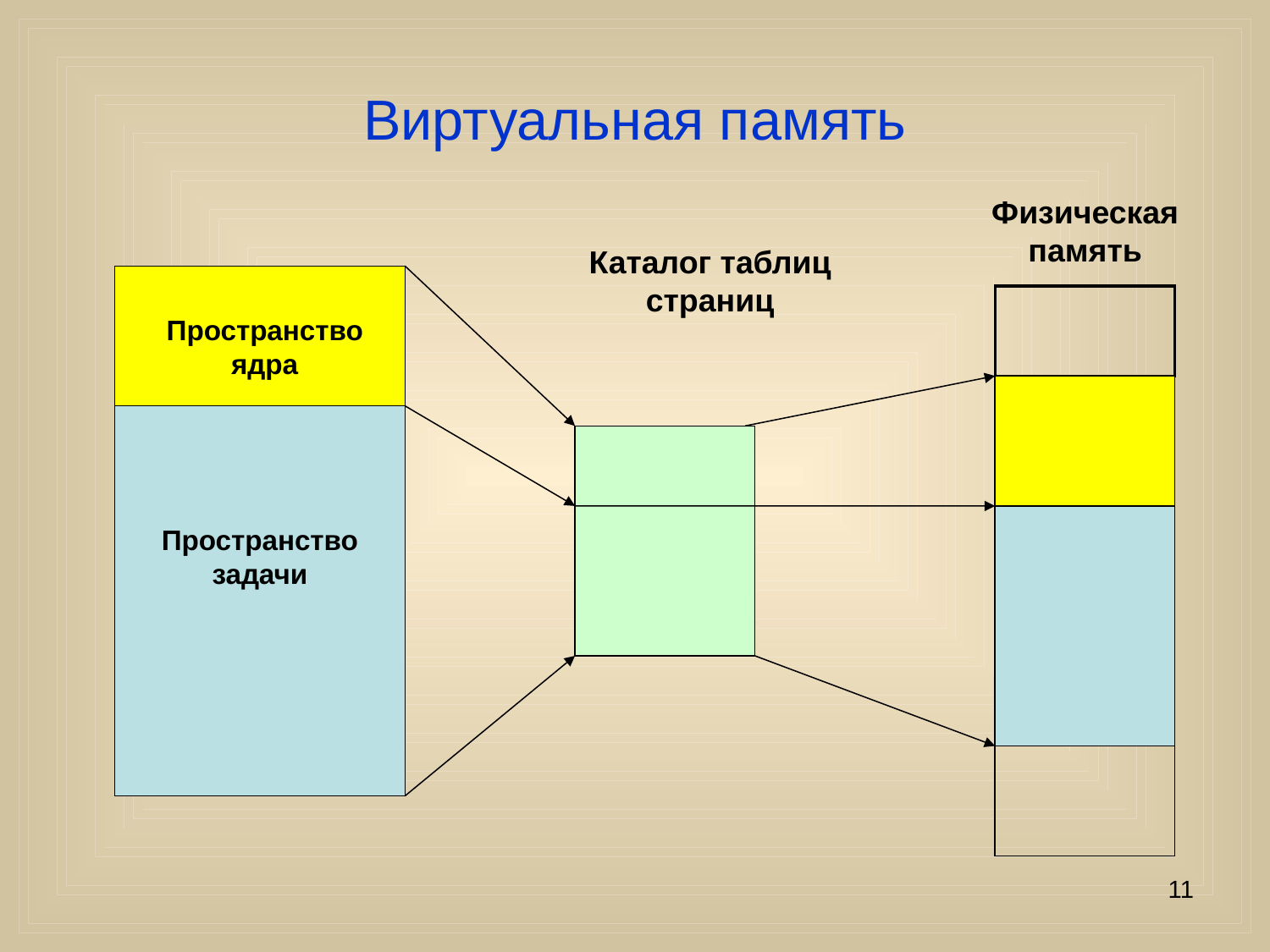

# Виртуальная память
Физическая память
Каталог таблиц страниц

Пространство ядра

Пространство задачи

11